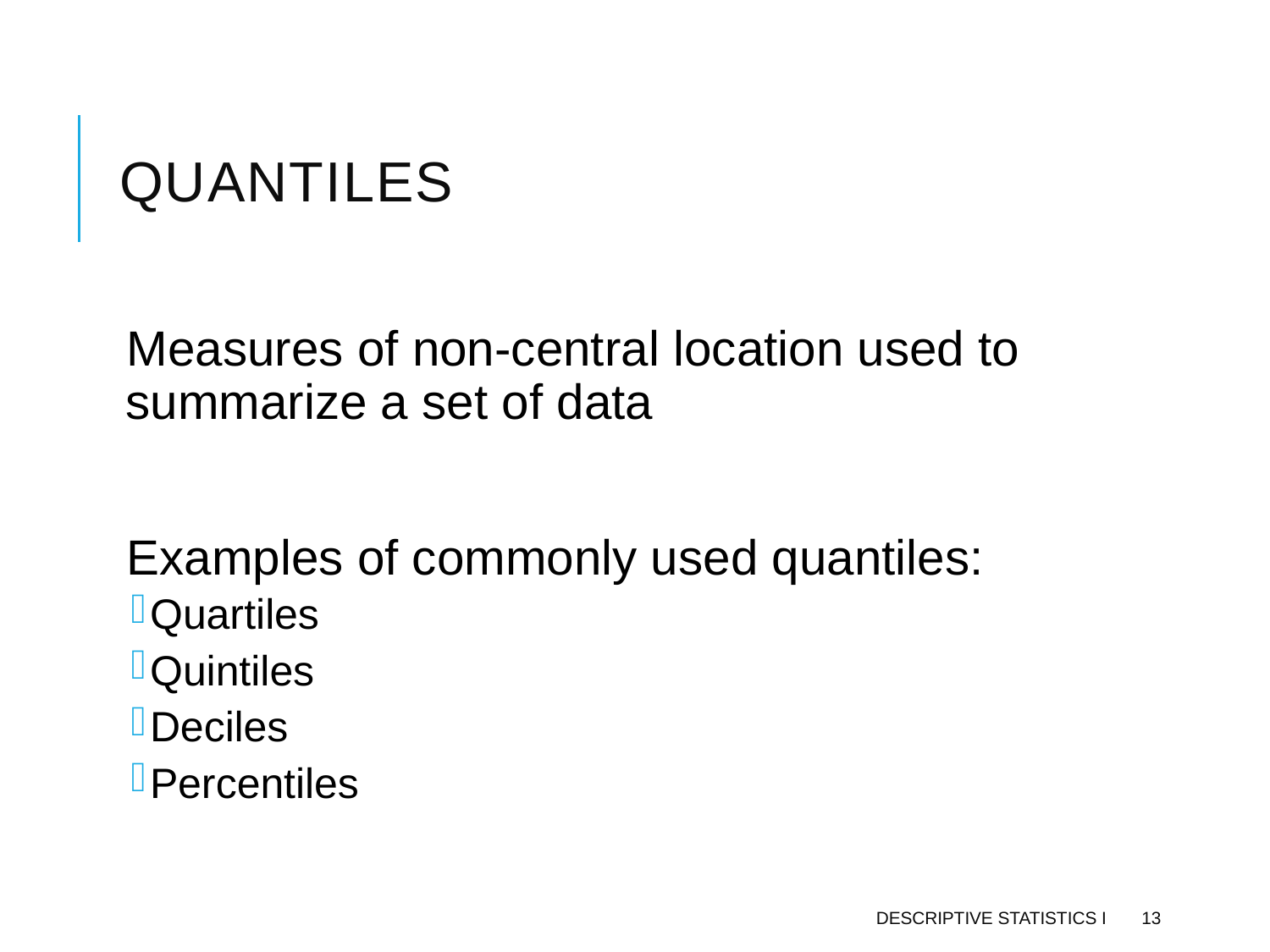

# Quantiles
Measures of non-central location used to summarize a set of data

Examples of commonly used quantiles:
Quartiles
Quintiles
Deciles
Percentiles

Descriptive Statistics I
13